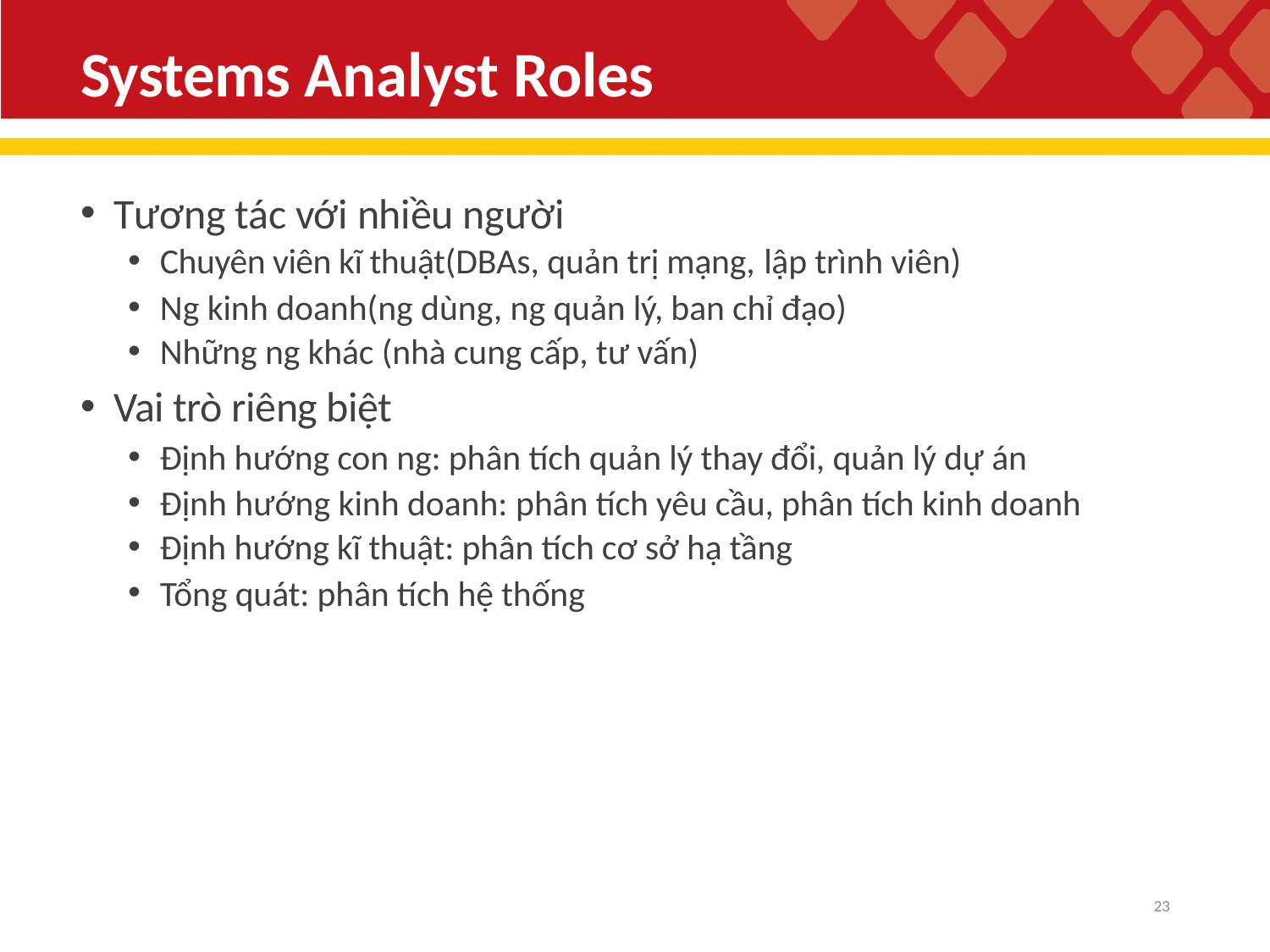

# Systems Analyst Roles
Tương tác với nhiều người
Chuyên viên kĩ thuật(DBAs, quản trị mạng, lập trình viên)
Ng kinh doanh(ng dùng, ng quản lý, ban chỉ đạo)
Những ng khác (nhà cung cấp, tư vấn)
Vai trò riêng biệt
Định hướng con ng: phân tích quản lý thay đổi, quản lý dự án
Định hướng kinh doanh: phân tích yêu cầu, phân tích kinh doanh
Định hướng kĩ thuật: phân tích cơ sở hạ tầng
Tổng quát: phân tích hệ thống
23